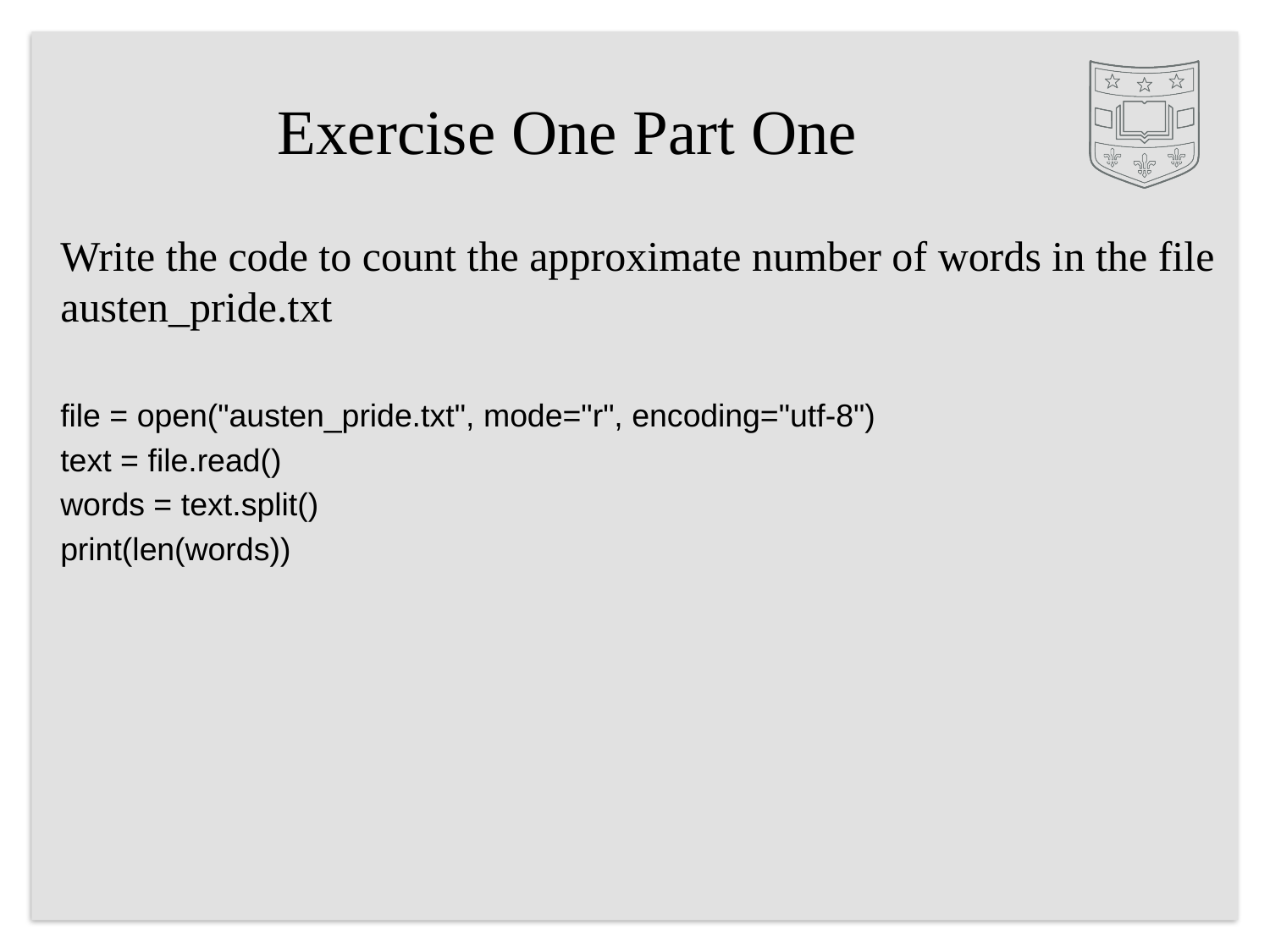

# Exercise One Part One
Write the code to count the approximate number of words in the file austen_pride.txt

file = open("austen_pride.txt", mode="r", encoding="utf-8")
text = file.read()
words = text.split()
print(len(words))